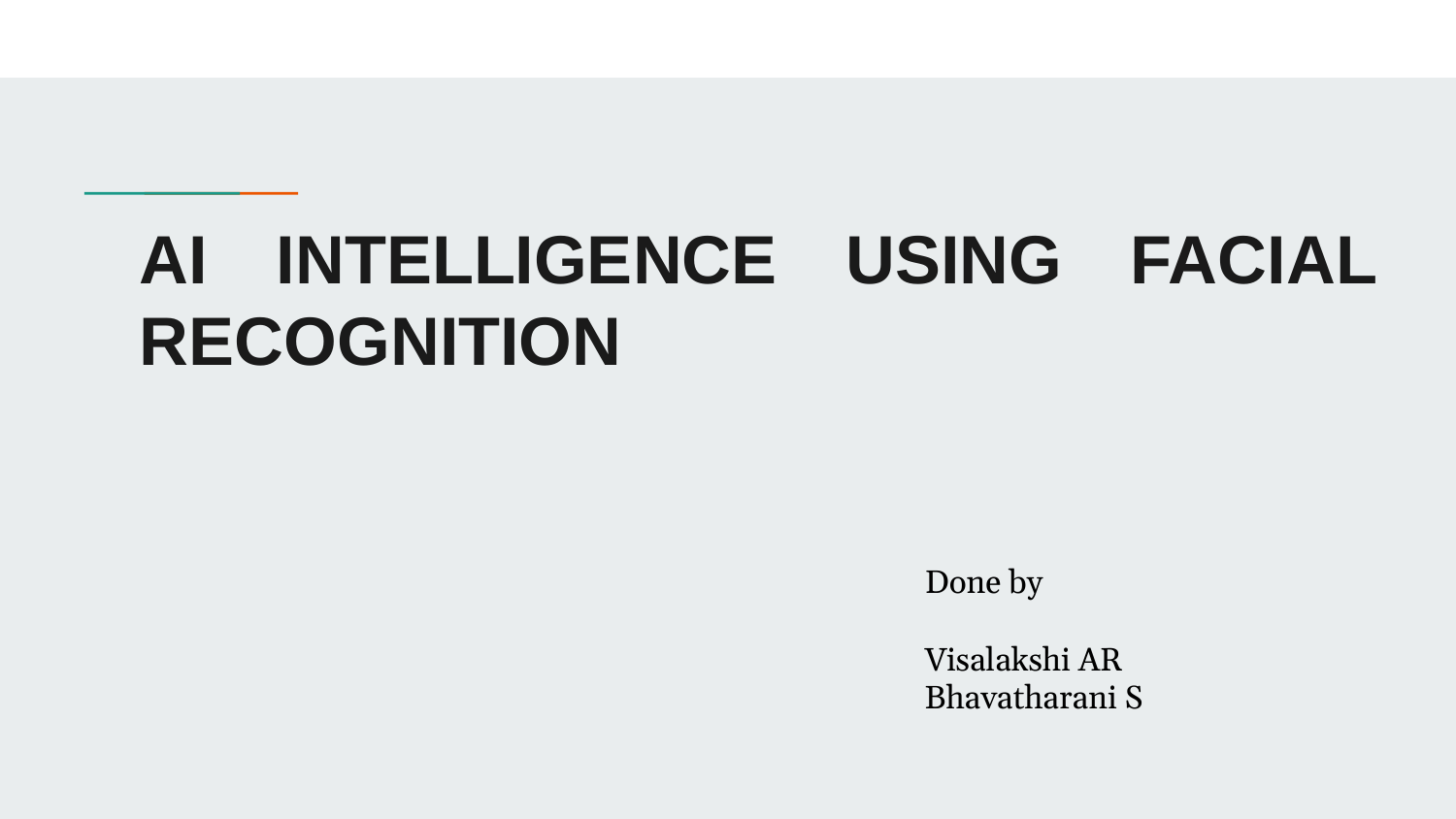

# AI INTELLIGENCE USING FACIAL RECOGNITION
Done by

Visalakshi AR
Bhavatharani S